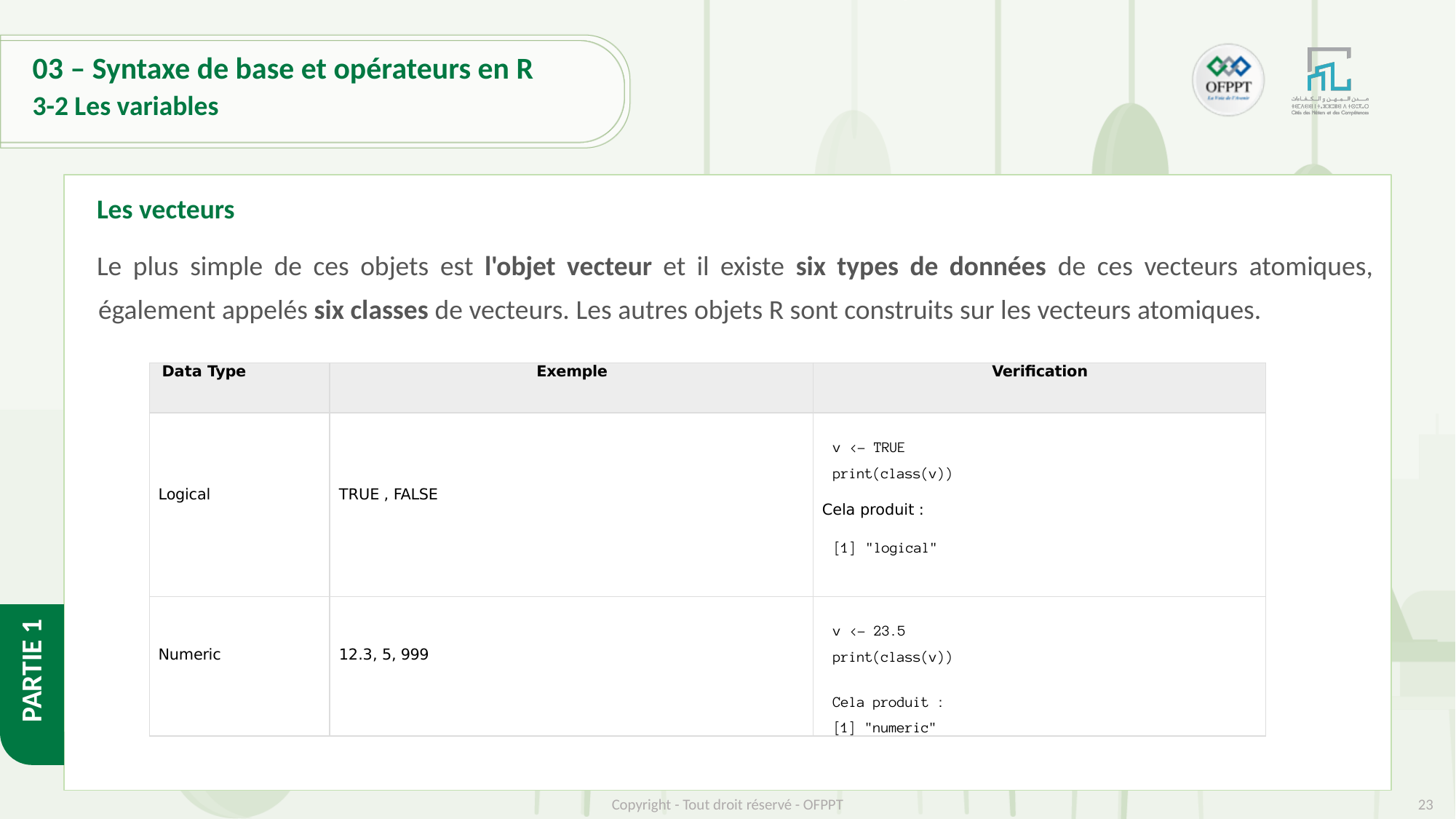

# 03 – Syntaxe de base et opérateurs en R
3-2 Les variables

Les vecteurs

Le plus simple de ces objets est l'objet vecteur et il existe six types de données de ces vecteurs atomiques, également appelés six classes de vecteurs. Les autres objets R sont construits sur les vecteurs atomiques.
| Data Type | Exemple | Verification |
| --- | --- | --- |
| Logical | TRUE , FALSE | v <- TRUE print(class(v))   Cela produit :   [1] "logical" |
| Numeric | 12.3, 5, 999 | v <- 23.5 print(class(v))   Cela produit : [1] "numeric" |